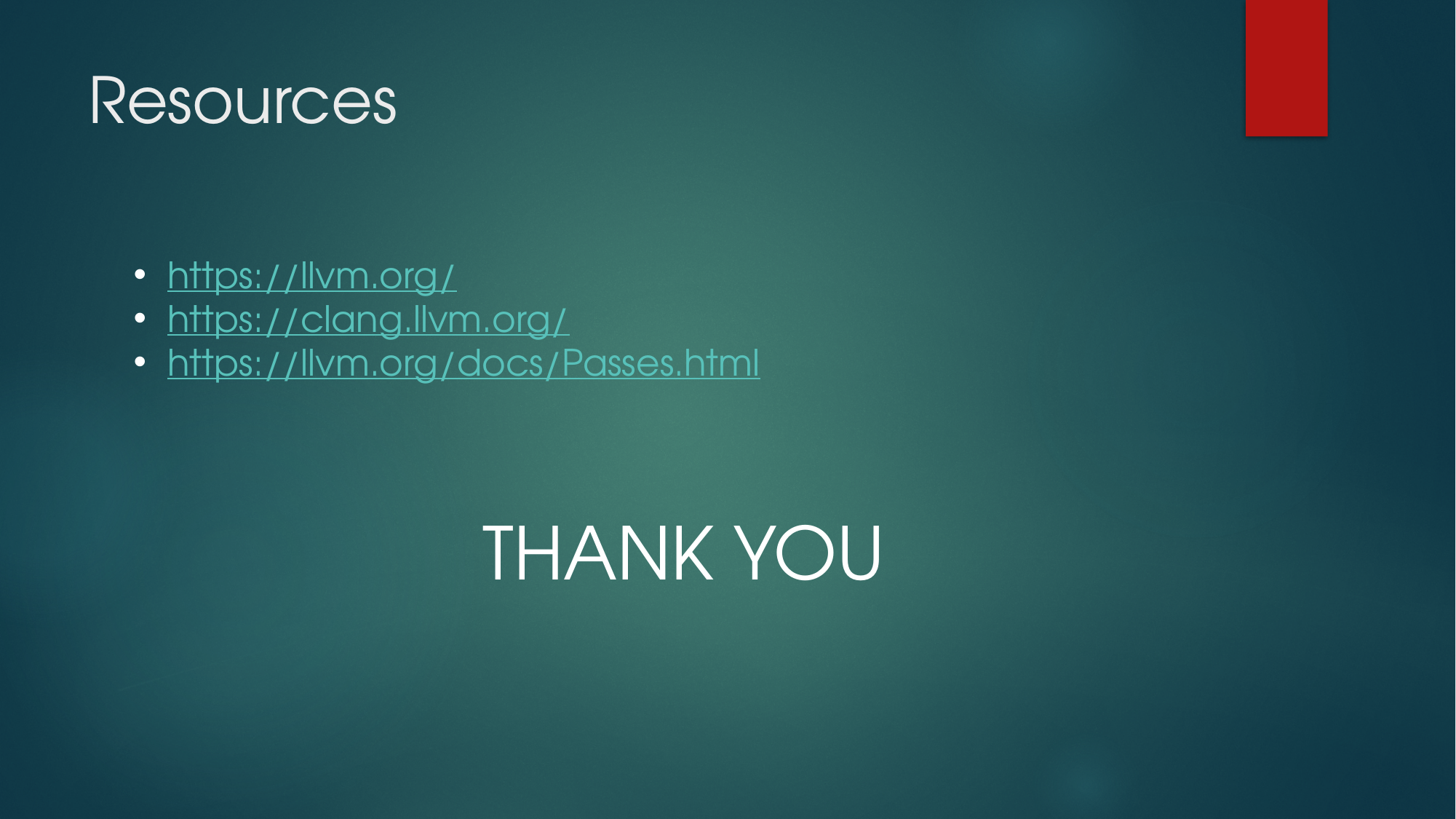

# Resources
https://llvm.org/
https://clang.llvm.org/
https://llvm.org/docs/Passes.html

THANK YOU